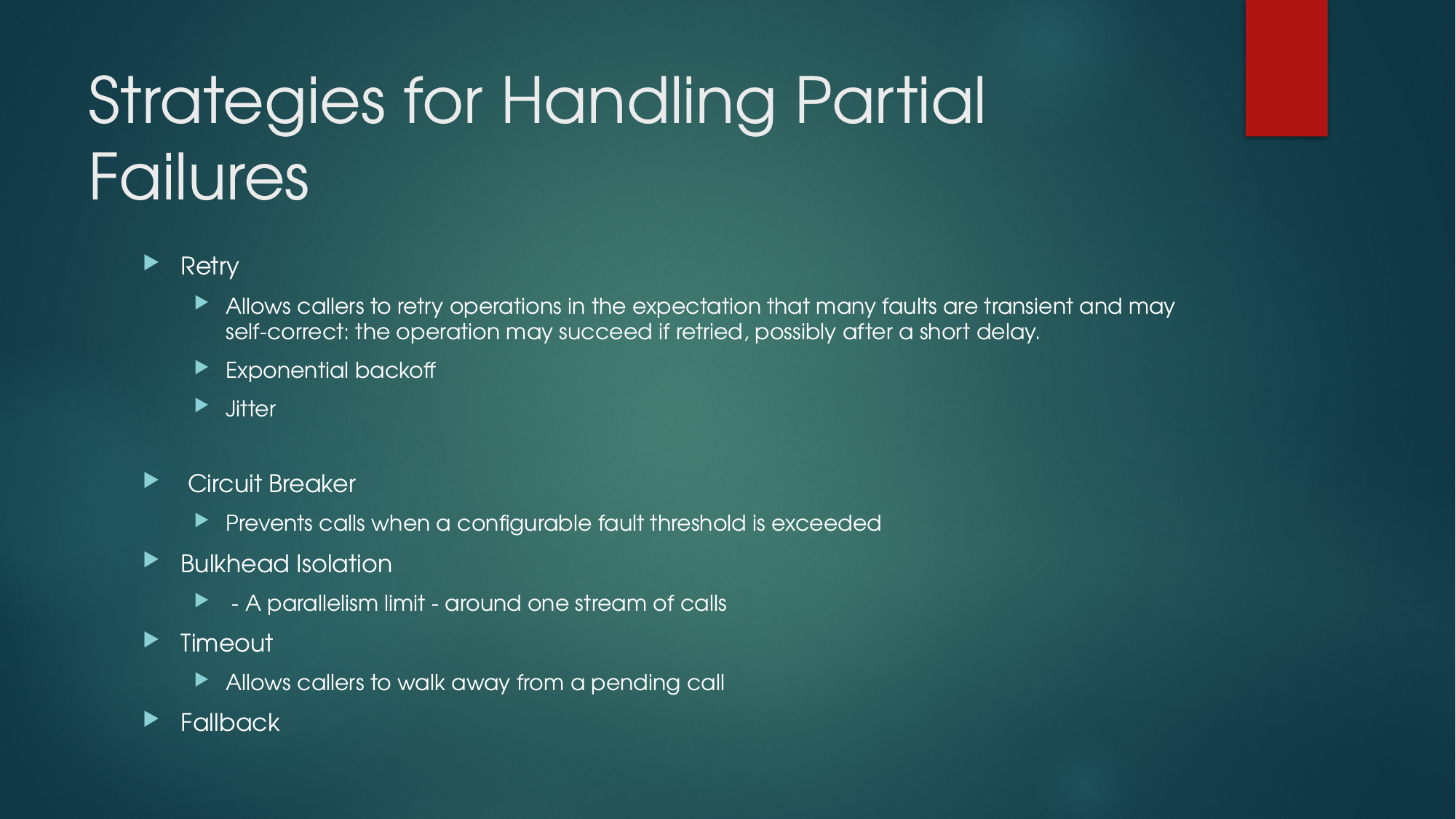

# Strategies for Handling Partial Failures
Retry
Allows callers to retry operations in the expectation that many faults are transient and may self-correct: the operation may succeed if retried, possibly after a short delay.
Exponential backoff
Jitter

 Circuit Breaker
Prevents calls when a configurable fault threshold is exceeded
Bulkhead Isolation
 - A parallelism limit - around one stream of calls
Timeout
Allows callers to walk away from a pending call
Fallback